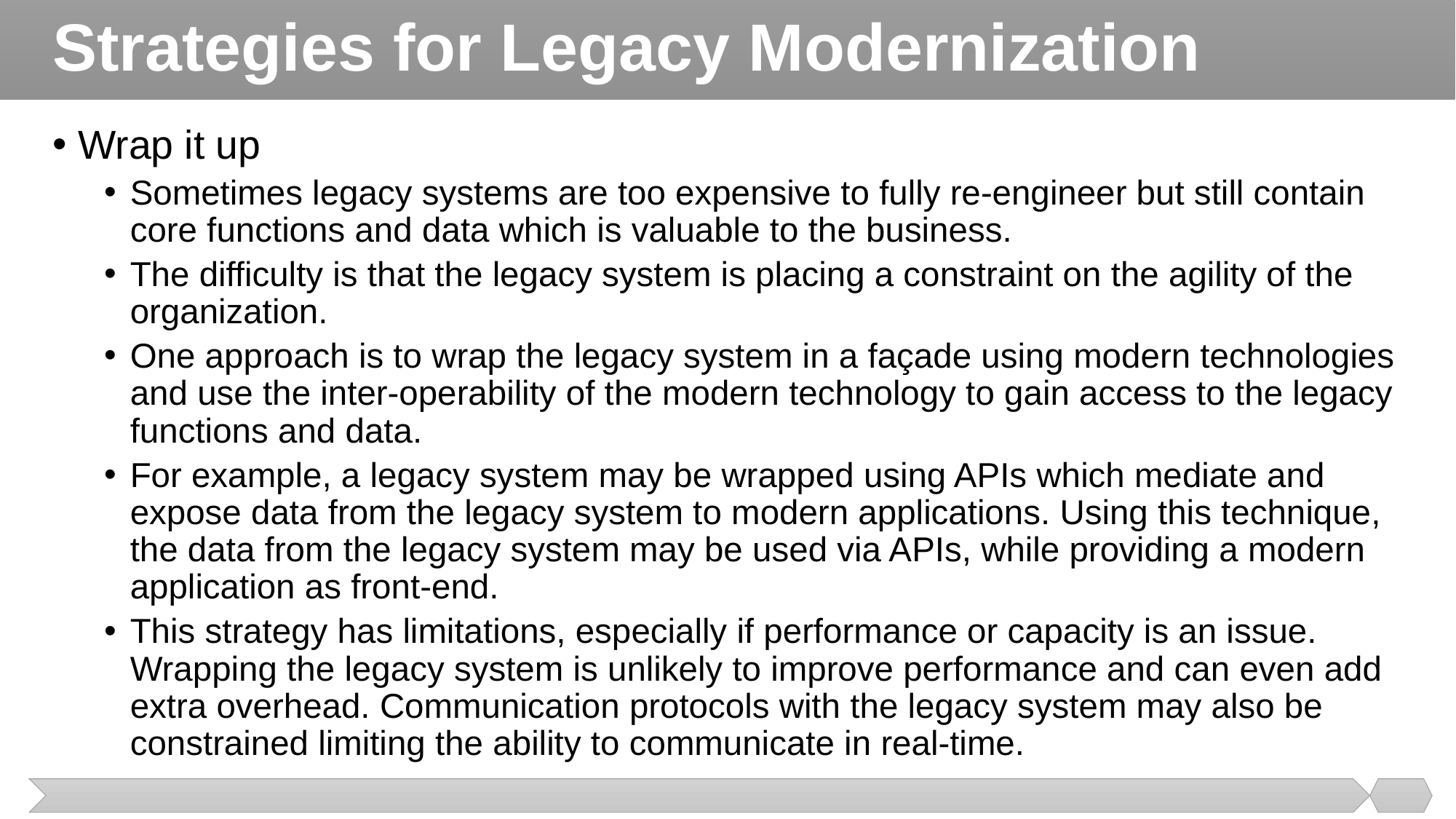

# Strategies for Legacy Modernization
Wrap it up
Sometimes legacy systems are too expensive to fully re-engineer but still contain core functions and data which is valuable to the business.
The difficulty is that the legacy system is placing a constraint on the agility of the organization.
One approach is to wrap the legacy system in a façade using modern technologies and use the inter-operability of the modern technology to gain access to the legacy functions and data.
For example, a legacy system may be wrapped using APIs which mediate and expose data from the legacy system to modern applications. Using this technique, the data from the legacy system may be used via APIs, while providing a modern application as front-end.
This strategy has limitations, especially if performance or capacity is an issue. Wrapping the legacy system is unlikely to improve performance and can even add extra overhead. Communication protocols with the legacy system may also be constrained limiting the ability to communicate in real-time.